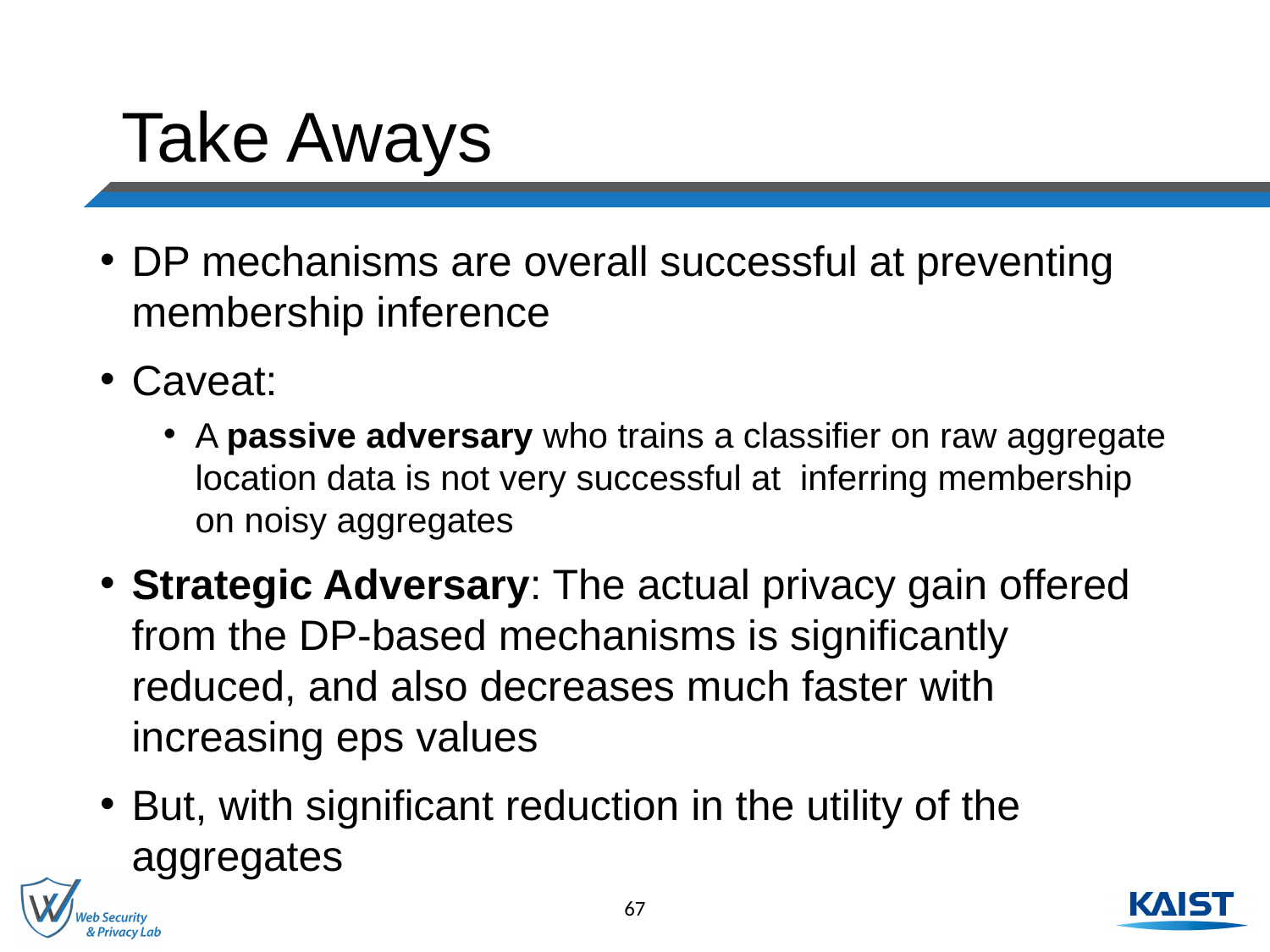

# Take Aways
DP mechanisms are overall successful at preventing membership inference
Caveat:
A passive adversary who trains a classifier on raw aggregate location data is not very successful at  inferring membership on noisy aggregates
Strategic Adversary: The actual privacy gain offered from the DP-based mechanisms is significantly reduced, and also decreases much faster with increasing eps values
But, with significant reduction in the utility of the aggregates

67